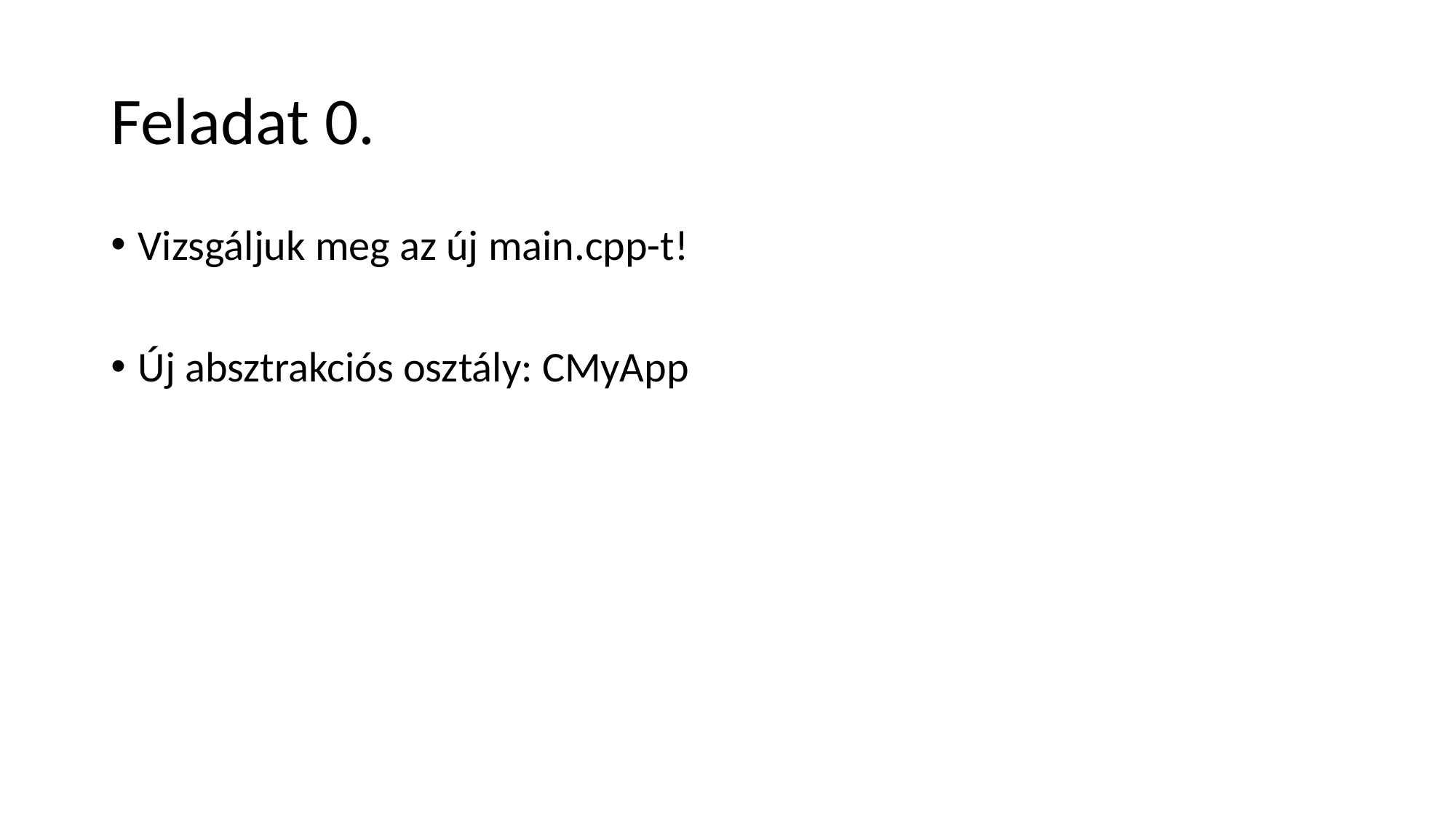

# Feladat 0.
Vizsgáljuk meg az új main.cpp-t!

Új absztrakciós osztály: CMyApp